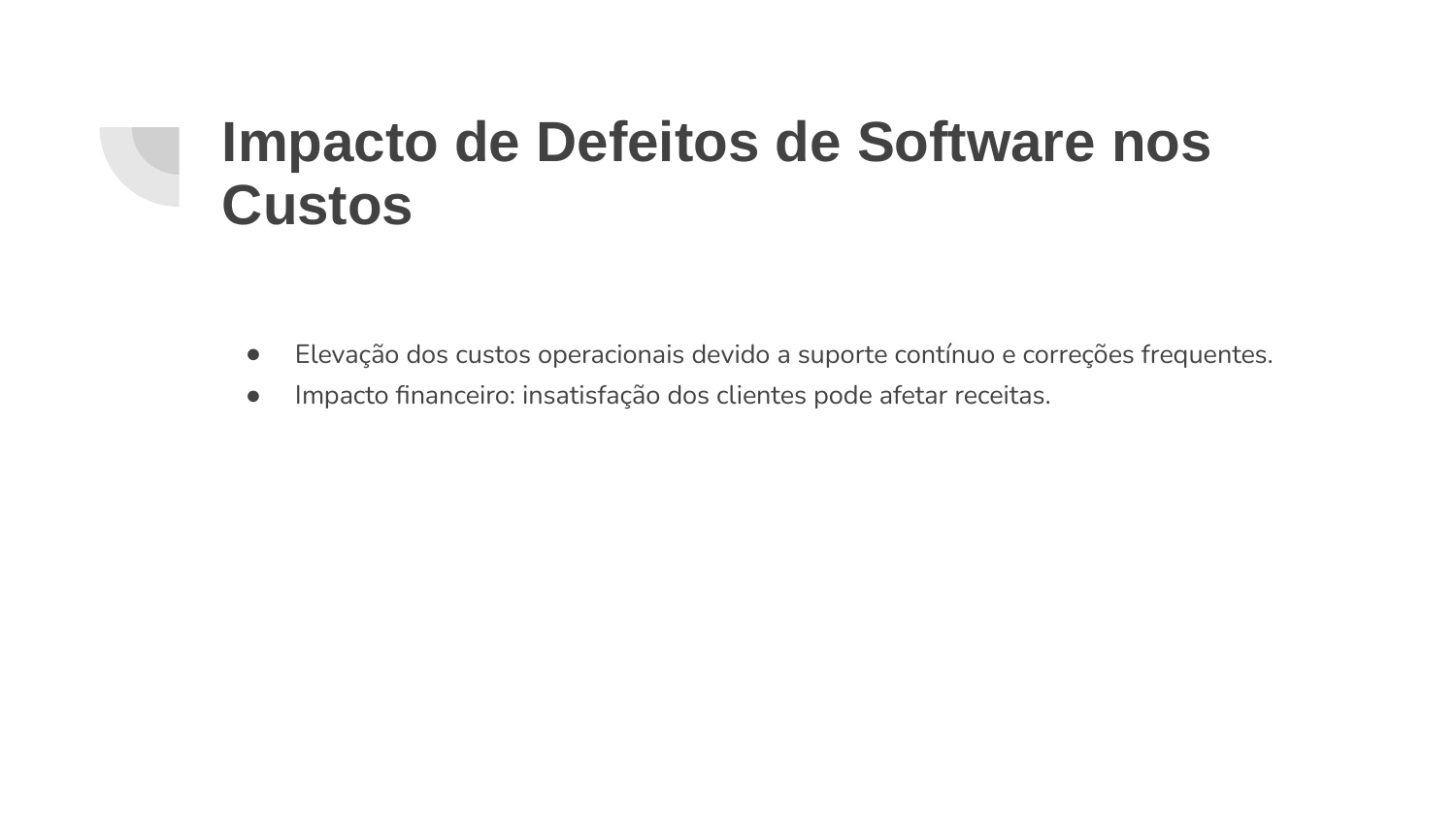

# Impacto de Defeitos de Software nos Custos
Elevação dos custos operacionais devido a suporte contínuo e correções frequentes.
Impacto financeiro: insatisfação dos clientes pode afetar receitas.